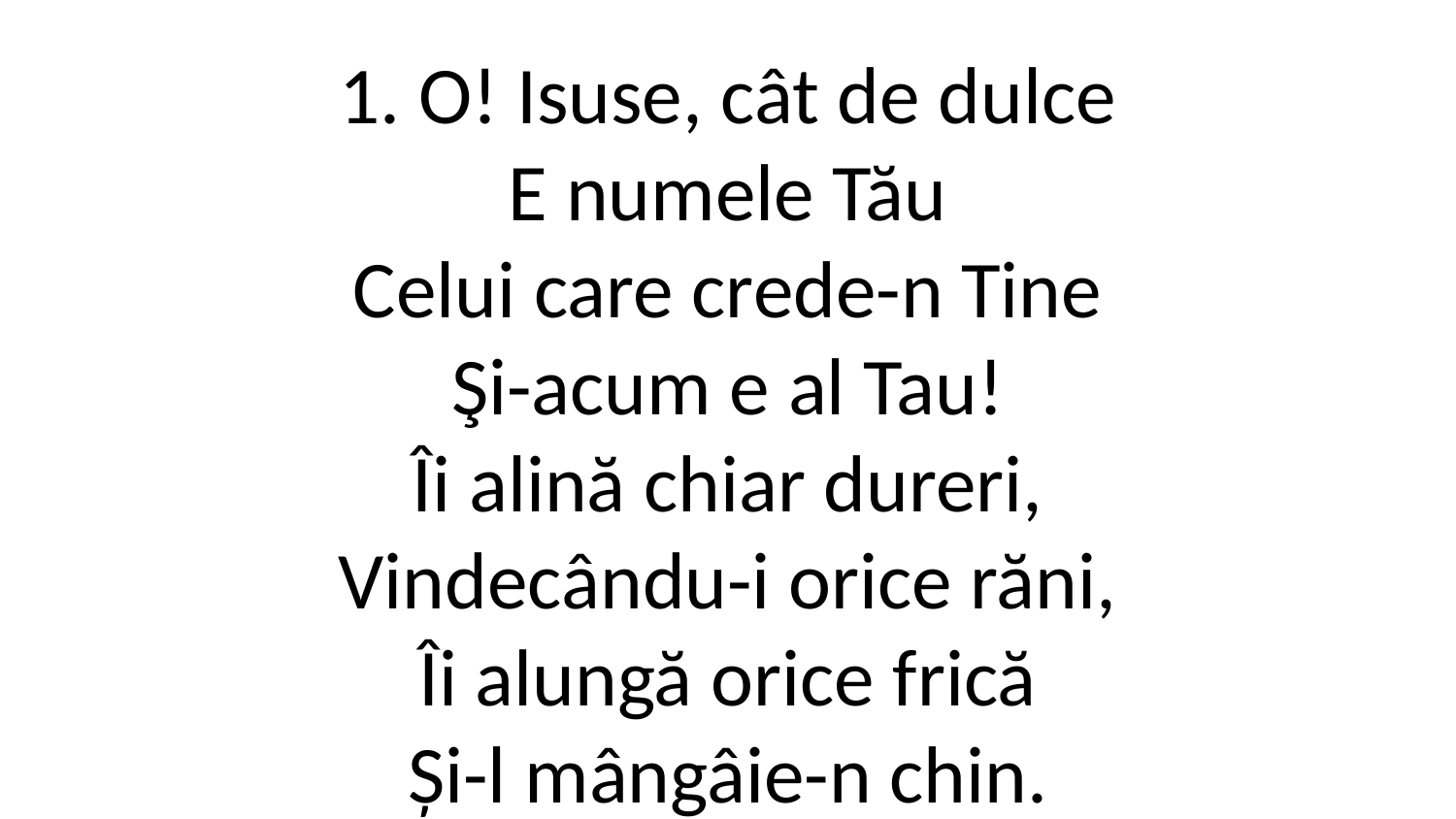

1. O! Isuse, cât de dulce
E numele Tău
Celui care crede-n Tine
Şi-acum e al Tau!
Îi alină chiar dureri,
Vindecându-i orice răni,
Îi alungă orice frică
Și-l mângâie-n chin.